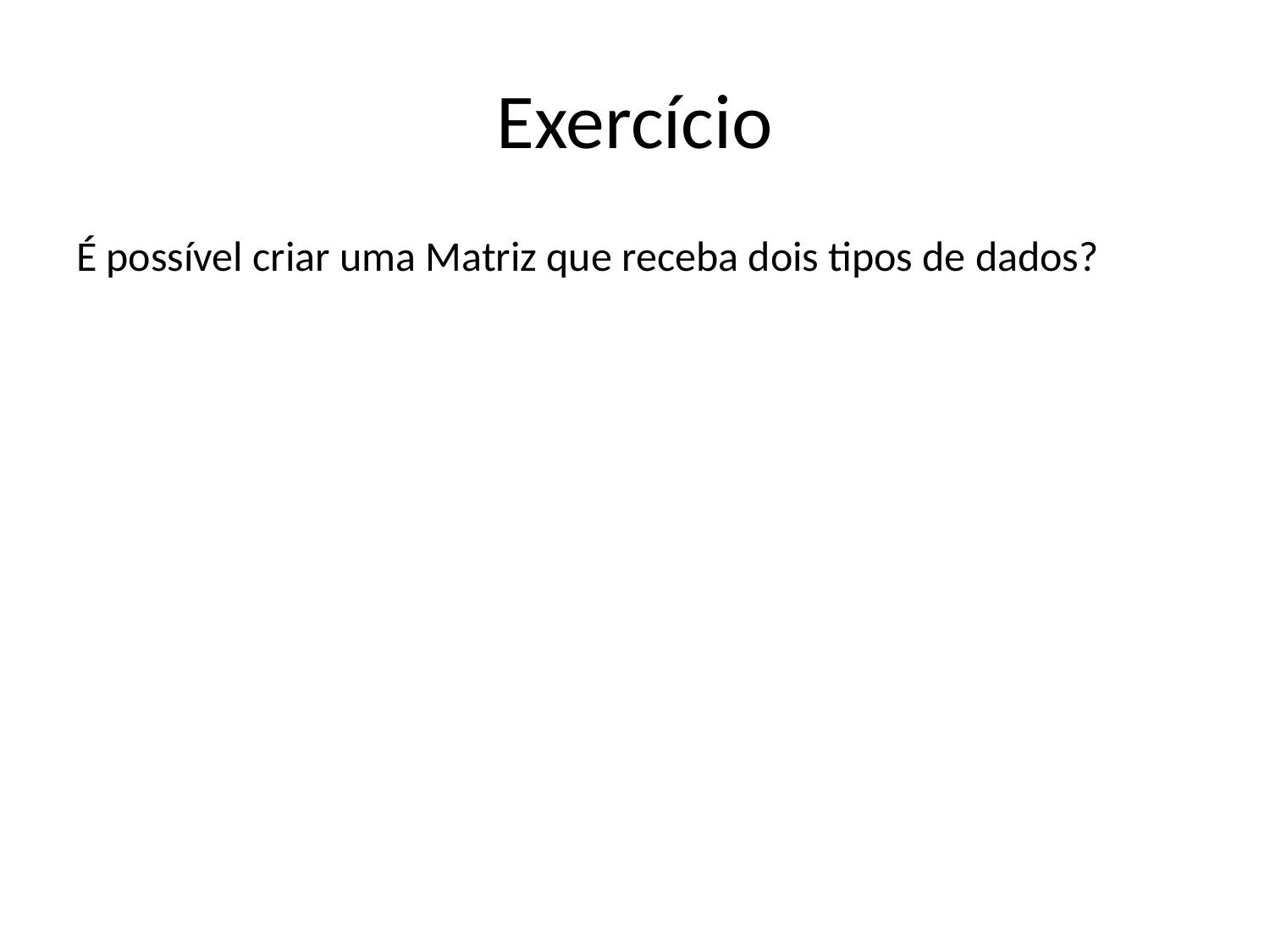

# Exercício
É possível criar uma Matriz que receba dois tipos de dados?